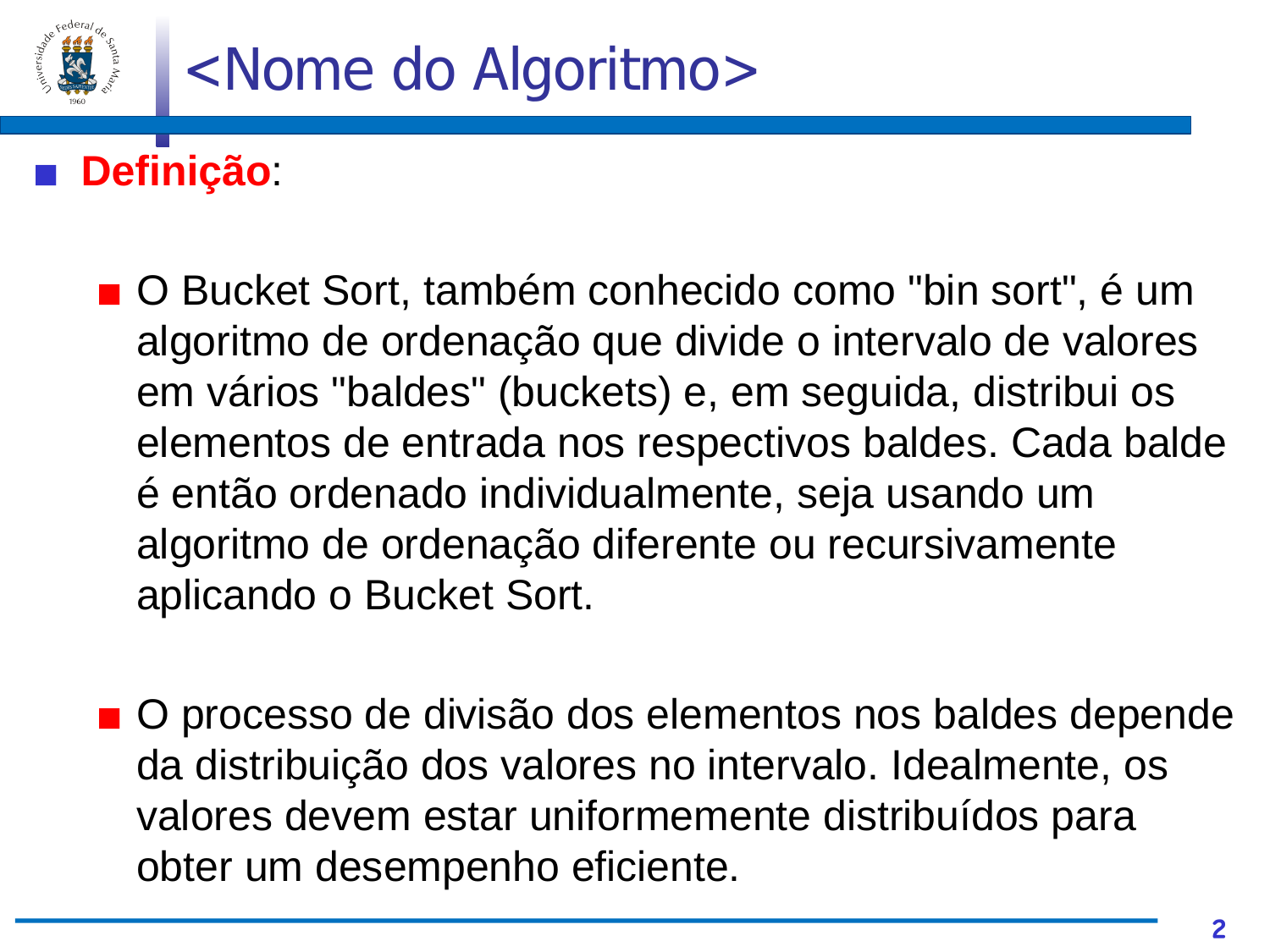

<Nome do Algoritmo>
Definição:

O Bucket Sort, também conhecido como "bin sort", é um algoritmo de ordenação que divide o intervalo de valores em vários "baldes" (buckets) e, em seguida, distribui os elementos de entrada nos respectivos baldes. Cada balde é então ordenado individualmente, seja usando um algoritmo de ordenação diferente ou recursivamente aplicando o Bucket Sort.

O processo de divisão dos elementos nos baldes depende da distribuição dos valores no intervalo. Idealmente, os valores devem estar uniformemente distribuídos para obter um desempenho eficiente.

2